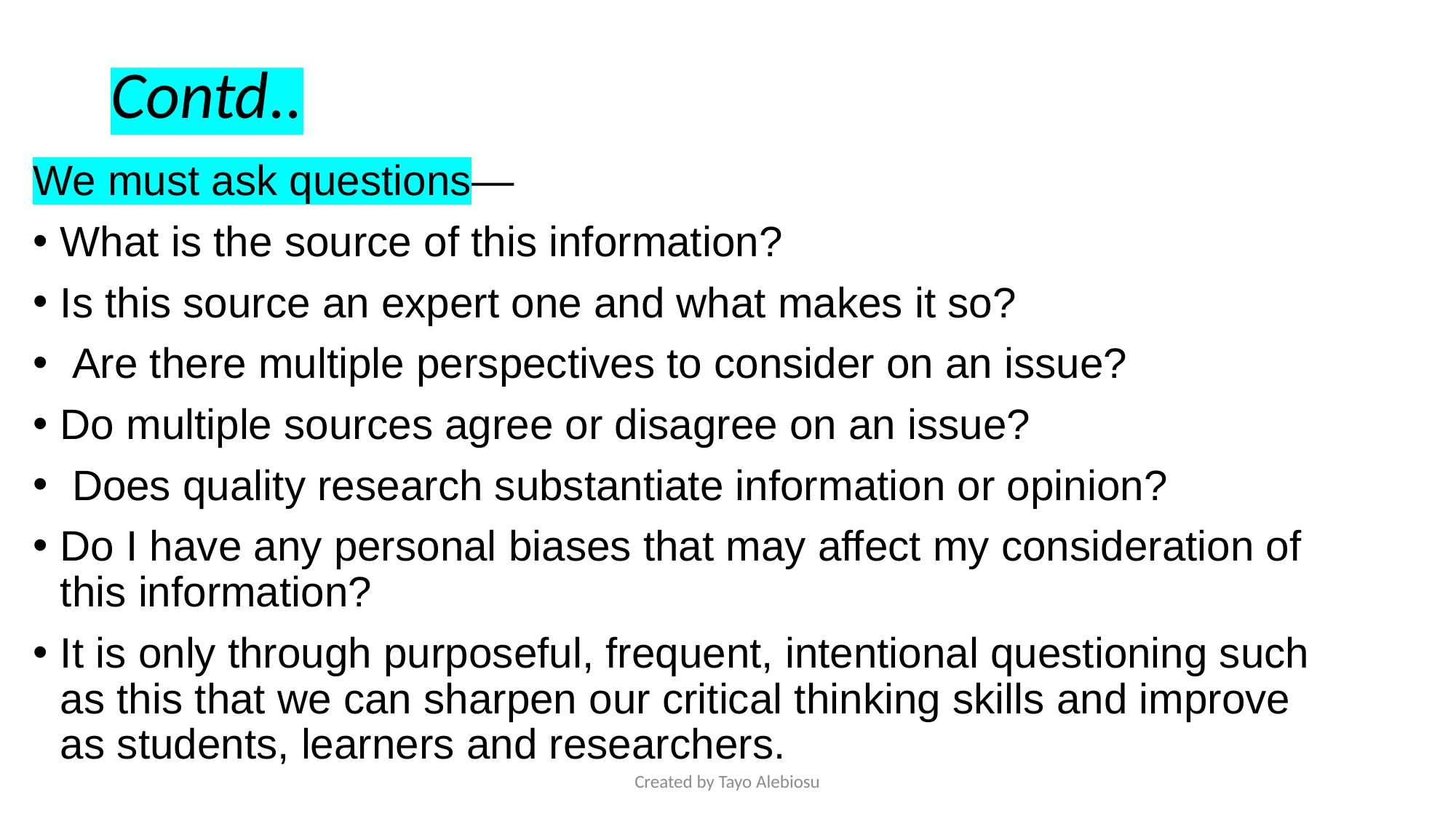

# Contd..
We must ask questions—
What is the source of this information?
Is this source an expert one and what makes it so?
 Are there multiple perspectives to consider on an issue?
Do multiple sources agree or disagree on an issue?
 Does quality research substantiate information or opinion?
Do I have any personal biases that may affect my consideration of this information?
It is only through purposeful, frequent, intentional questioning such as this that we can sharpen our critical thinking skills and improve as students, learners and researchers.

Created by Tayo Alebiosu